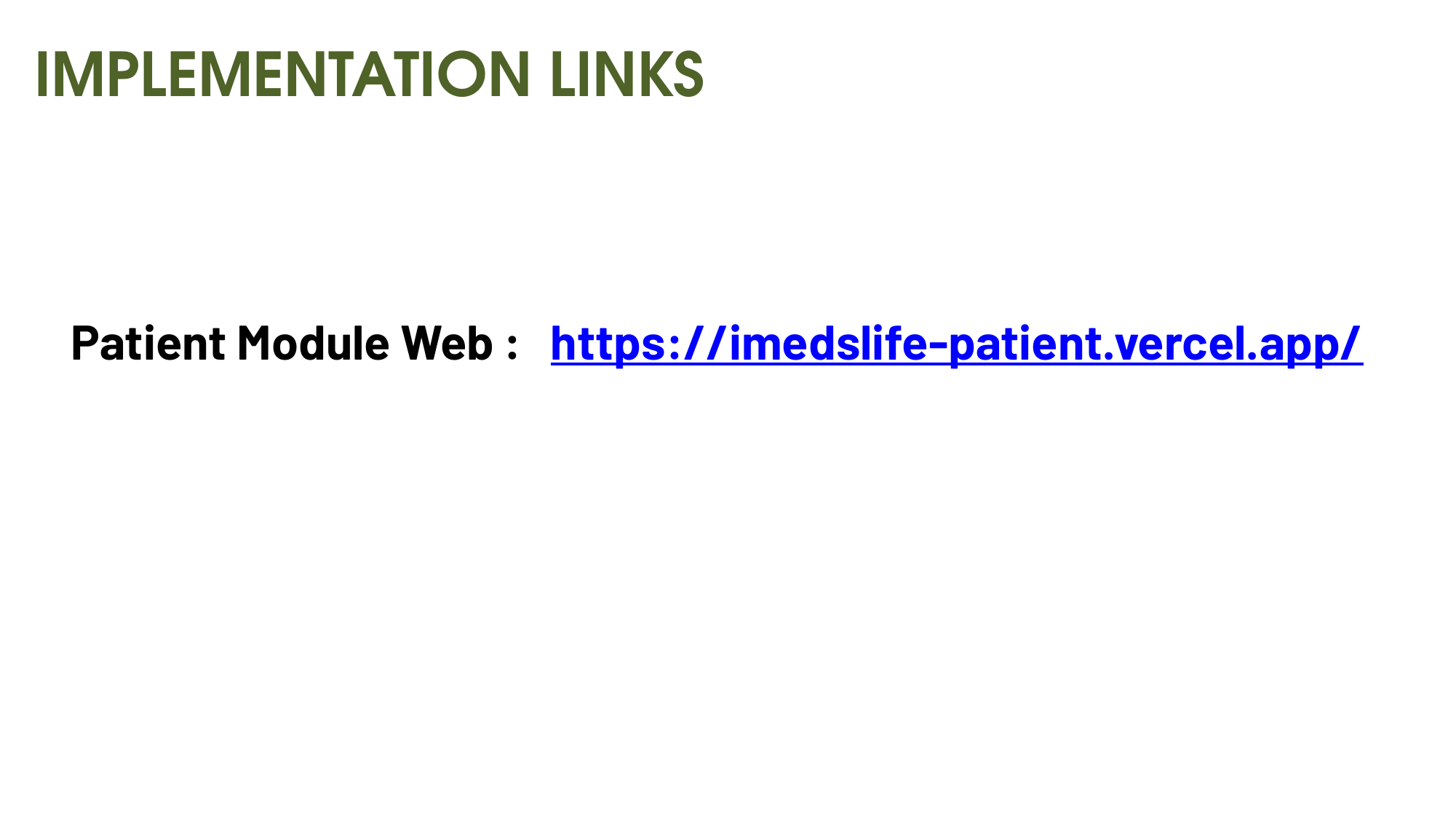

IMPLEMENTATION LINKS
Patient Module Web :   https://imedslife-patient.vercel.app/